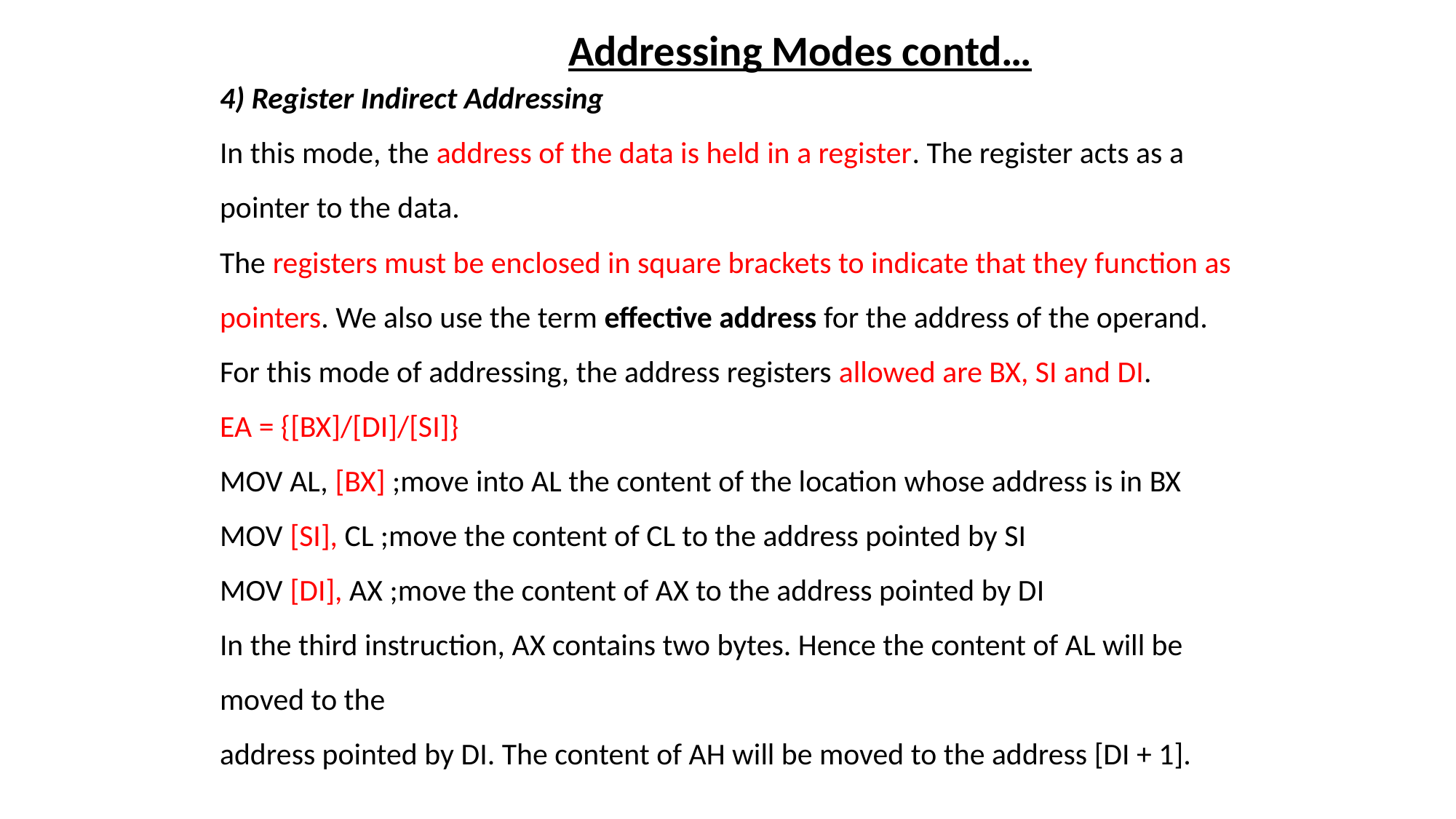

Addressing Modes contd…
4) Register Indirect Addressing
In this mode, the address of the data is held in a register. The register acts as a pointer to the data.
The registers must be enclosed in square brackets to indicate that they function as pointers. We also use the term effective address for the address of the operand. For this mode of addressing, the address registers allowed are BX, SI and DI.
EA = {[BX]/[DI]/[SI]}
MOV AL, [BX] ;move into AL the content of the location whose address is in BX
MOV [SI], CL ;move the content of CL to the address pointed by SI
MOV [DI], AX ;move the content of AX to the address pointed by DI
In the third instruction, AX contains two bytes. Hence the content of AL will be moved to the
address pointed by DI. The content of AH will be moved to the address [DI + 1].